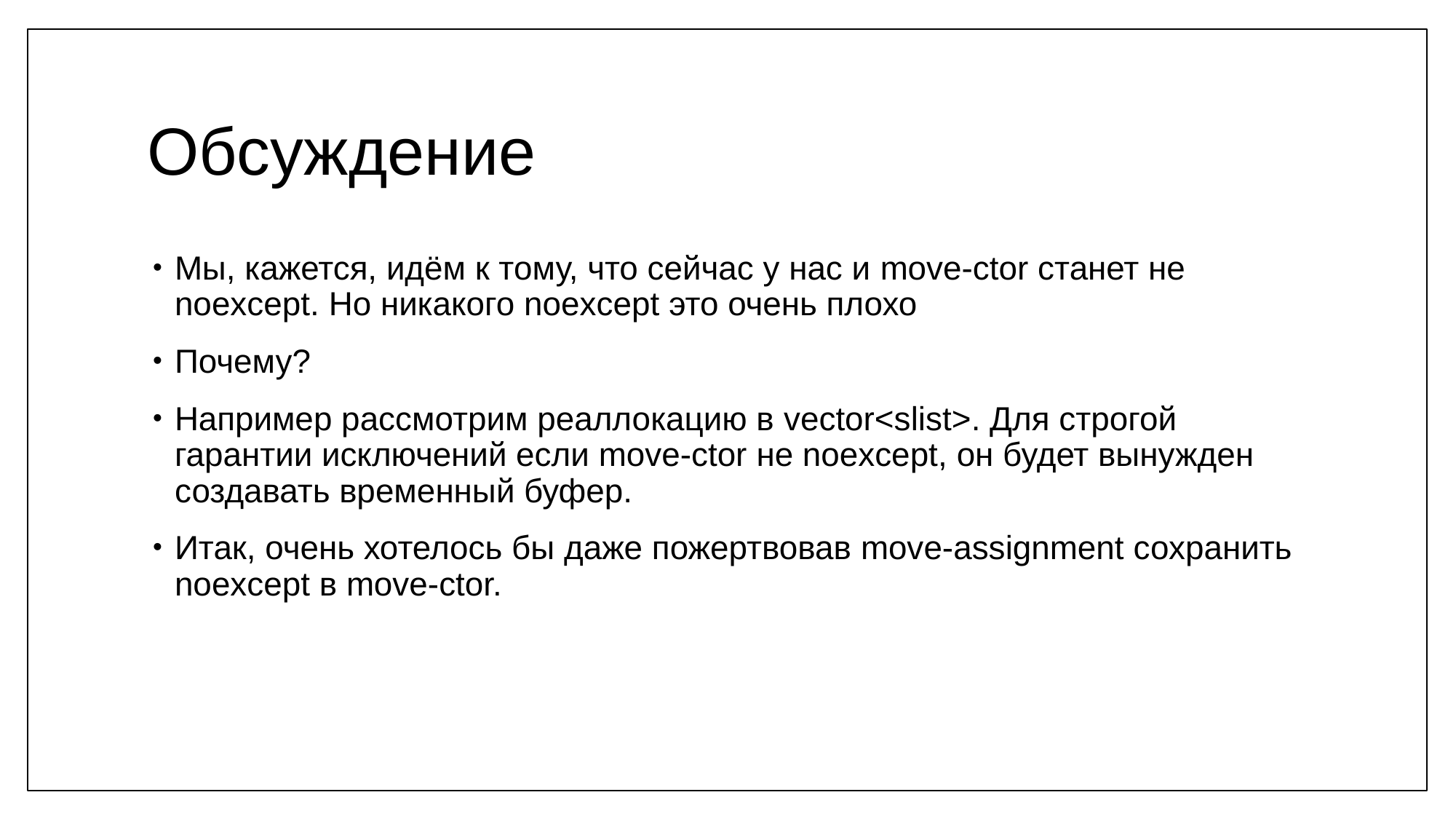

# Обсуждение
Мы, кажется, идём к тому, что сейчас у нас и move-ctor станет не noexcept. Но никакого noexcept это очень плохо
Почему?
Например рассмотрим реаллокацию в vector<slist>. Для строгой гарантии исключений если move-ctor не noexcept, он будет вынужден создавать временный буфер.
Итак, очень хотелось бы даже пожертвовав move-assignment сохранить noexcept в move-ctor.